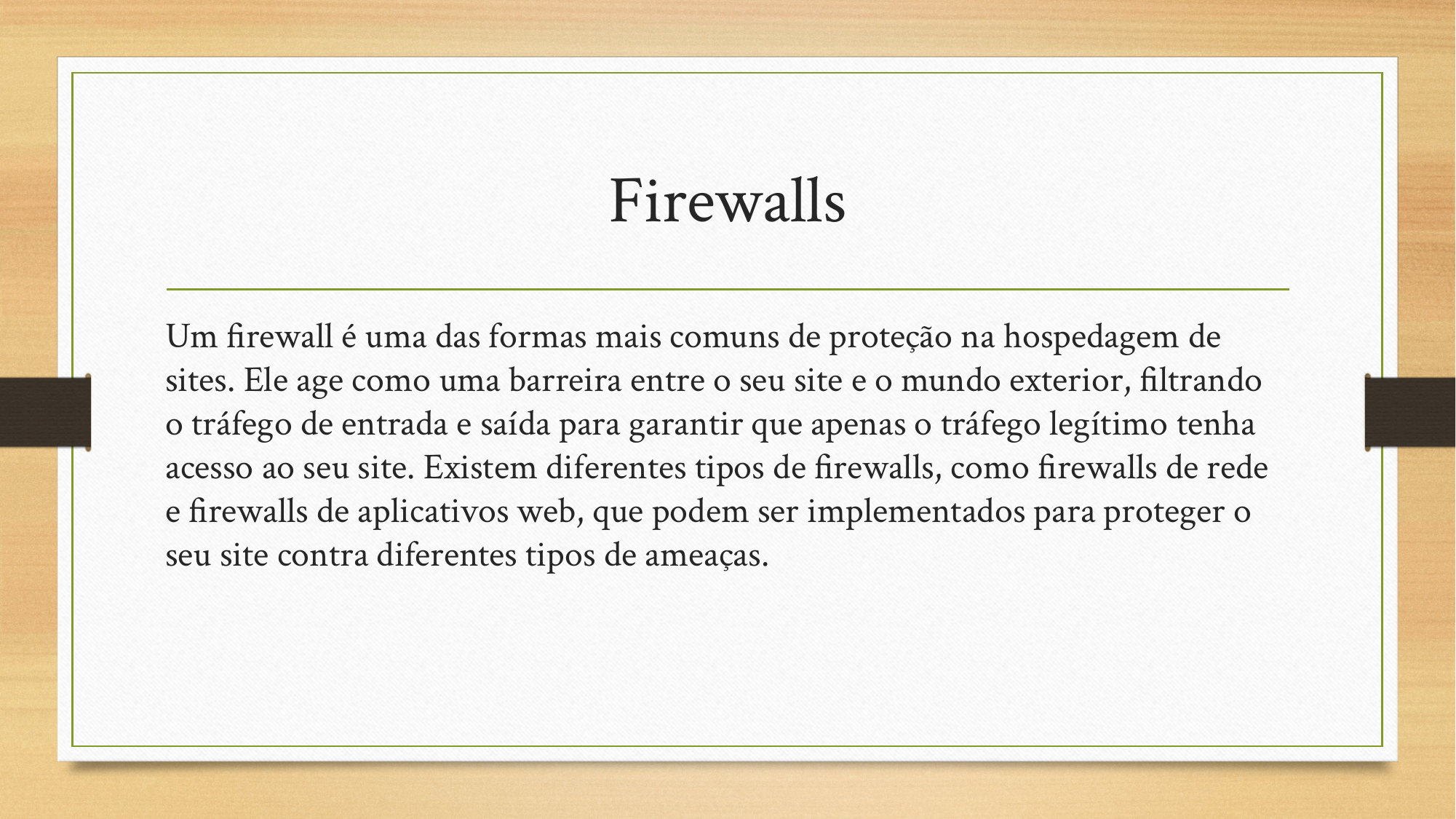

# Firewalls
Um firewall é uma das formas mais comuns de proteção na hospedagem de sites. Ele age como uma barreira entre o seu site e o mundo exterior, filtrando o tráfego de entrada e saída para garantir que apenas o tráfego legítimo tenha acesso ao seu site. Existem diferentes tipos de firewalls, como firewalls de rede e firewalls de aplicativos web, que podem ser implementados para proteger o seu site contra diferentes tipos de ameaças.